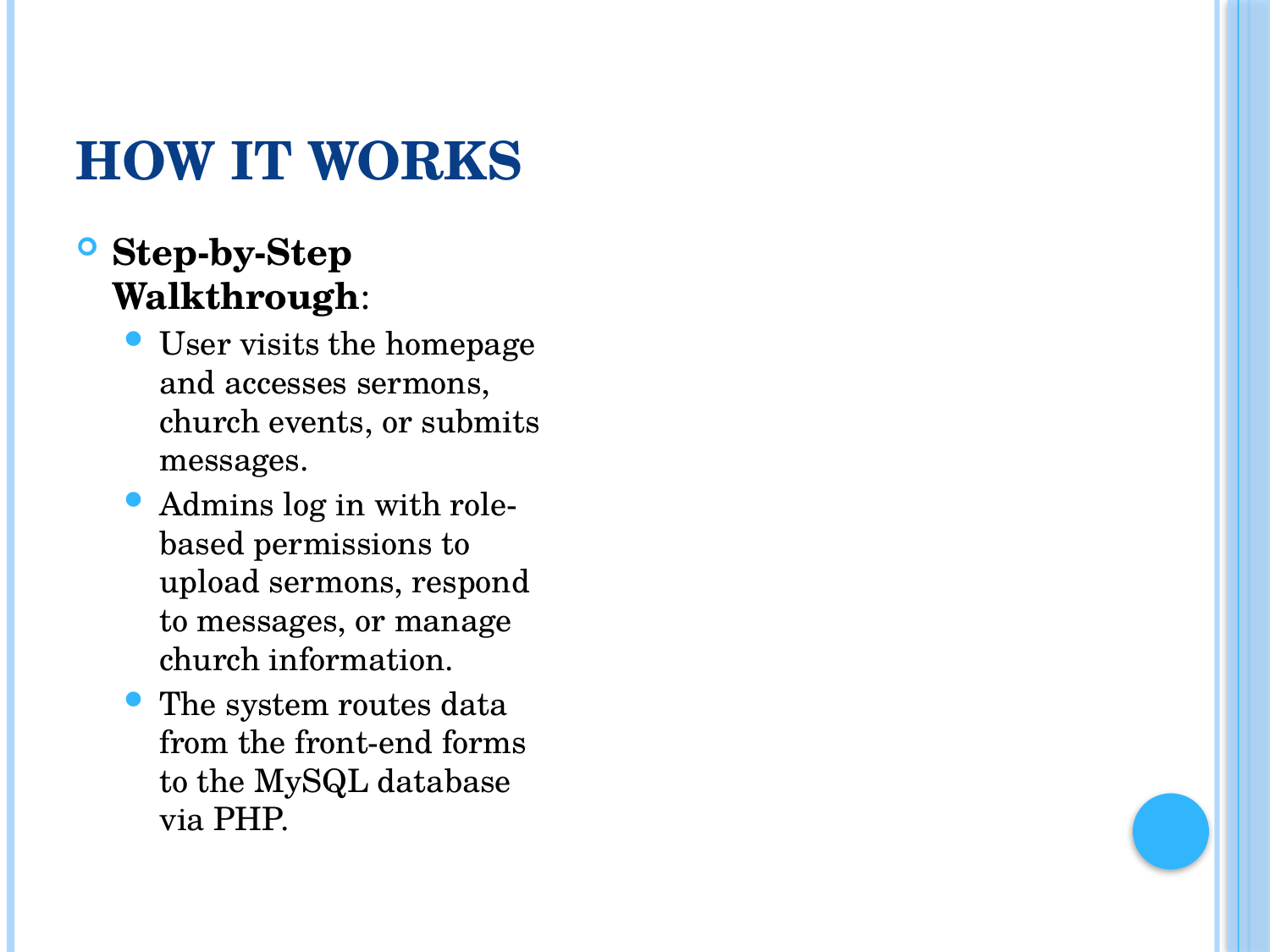

# How It Works
Step-by-Step Walkthrough:
User visits the homepage and accesses sermons, church events, or submits messages.
Admins log in with role-based permissions to upload sermons, respond to messages, or manage church information.
The system routes data from the front-end forms to the MySQL database via PHP.